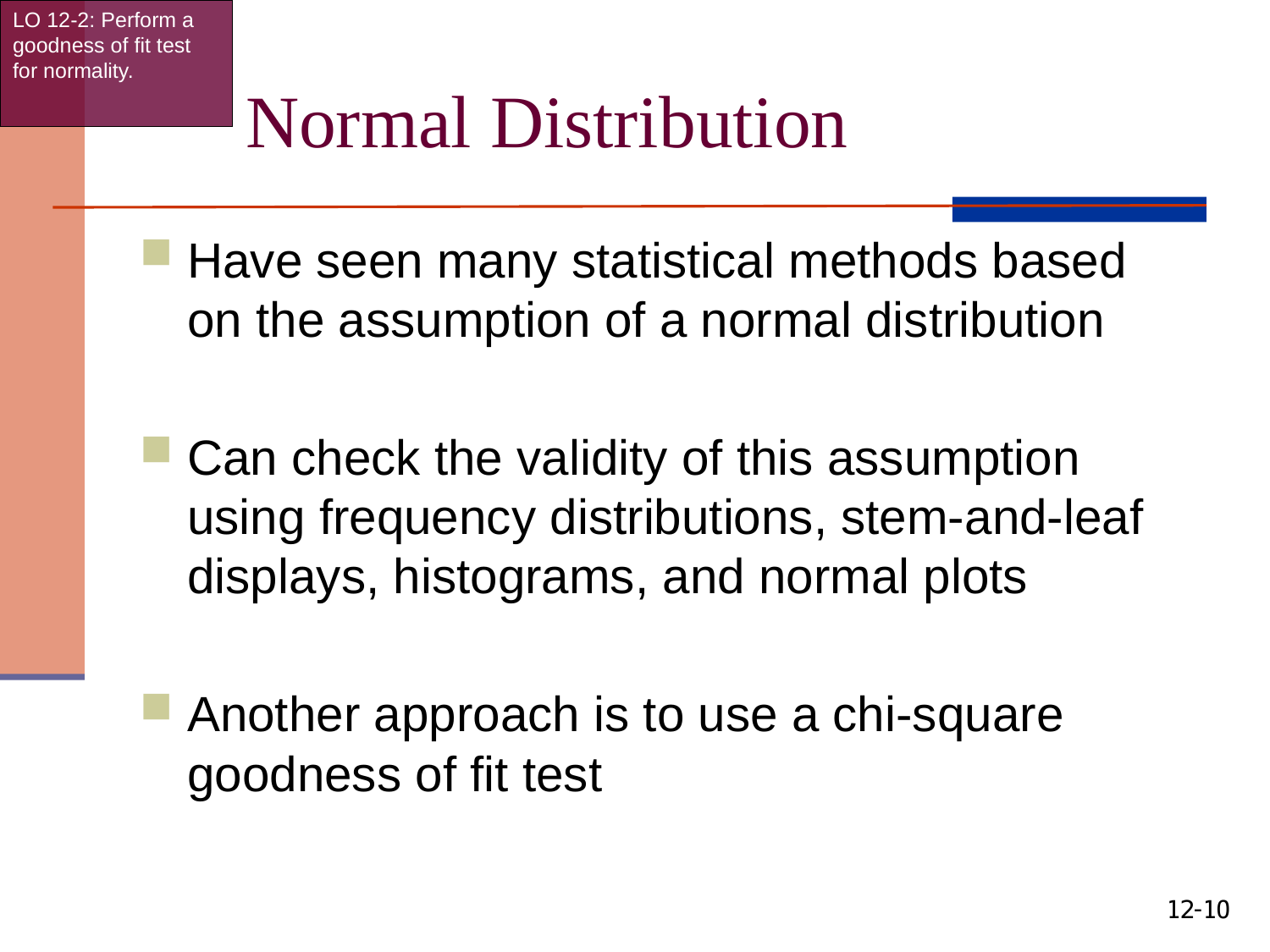

LO 12-2: Perform a goodness of fit test for normality.
# Normal Distribution
Have seen many statistical methods based on the assumption of a normal distribution

Can check the validity of this assumption using frequency distributions, stem-and-leaf displays, histograms, and normal plots

Another approach is to use a chi-square goodness of fit test
12-10